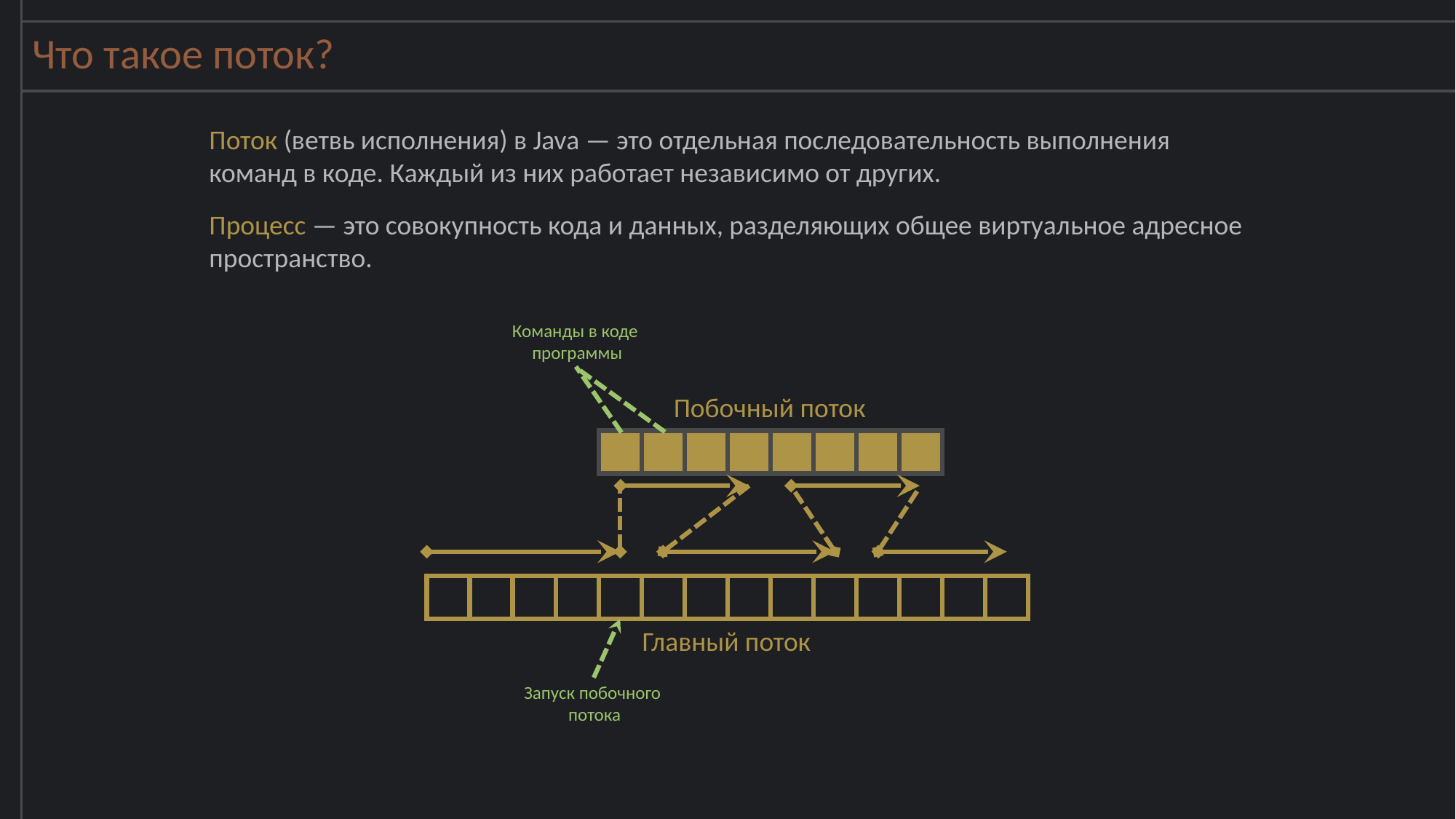

# Что такое поток?
Поток (ветвь исполнения) в Java — это отдельная последовательность выполнения команд в коде. Каждый из них работает независимо от других.
Процесс — это совокупность кода и данных, разделяющих общее виртуальное адресное пространство.
Команды в коде
программы
Побочный поток

Главный поток
Запуск побочного
потока